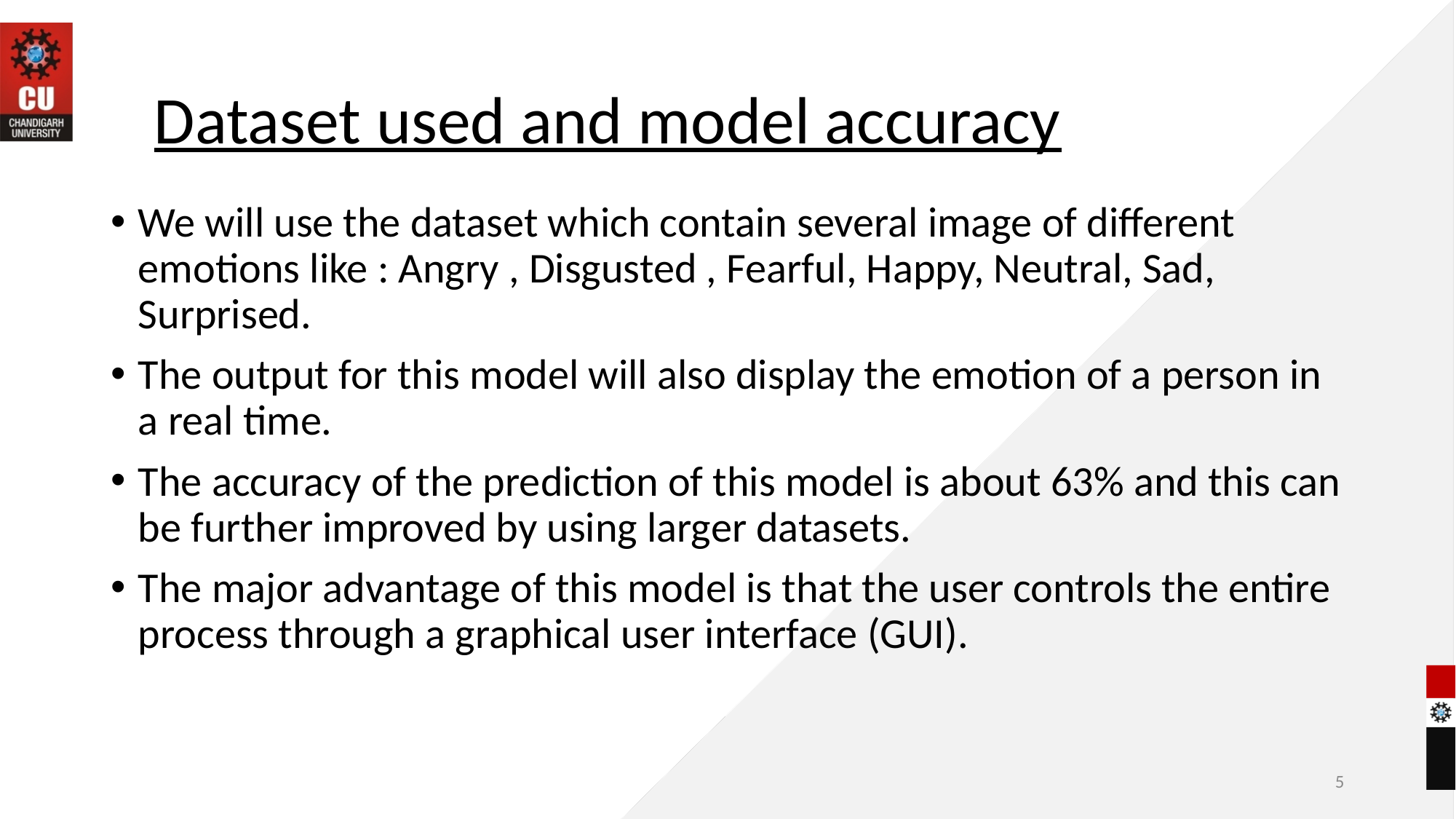

Dataset used and model accuracy
We will use the dataset which contain several image of different emotions like : Angry , Disgusted , Fearful, Happy, Neutral, Sad, Surprised.
The output for this model will also display the emotion of a person in a real time.
The accuracy of the prediction of this model is about 63% and this can be further improved by using larger datasets.
The major advantage of this model is that the user controls the entire process through a graphical user interface (GUI).

5